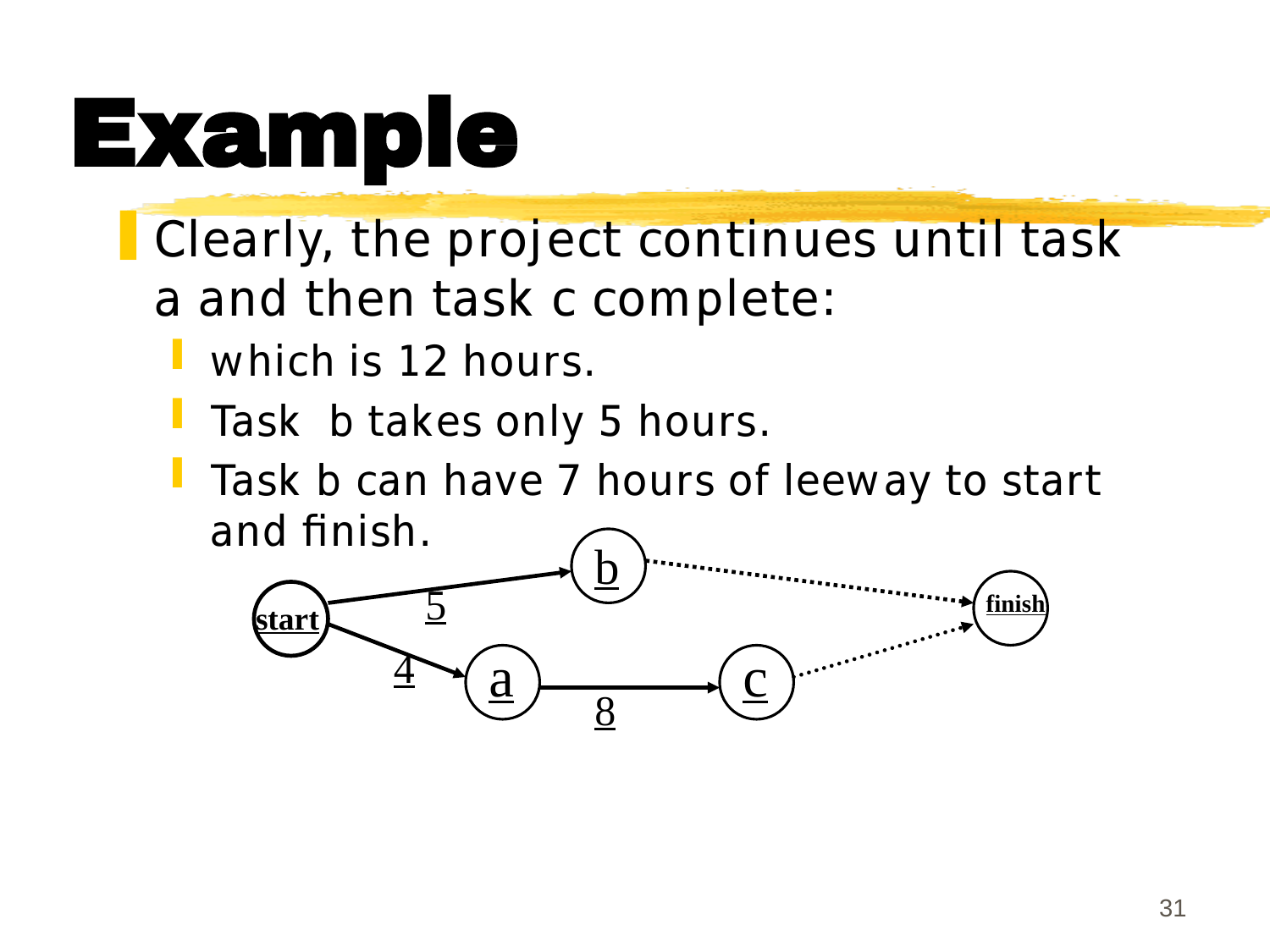

# Example
Clearly, the project continues until task a and then task c complete:
which is 12 hours.
Task  b takes only 5 hours.
Task b can have 7 hours of leeway to start and finish.

b

5

finish
start

4
a
c

8

31